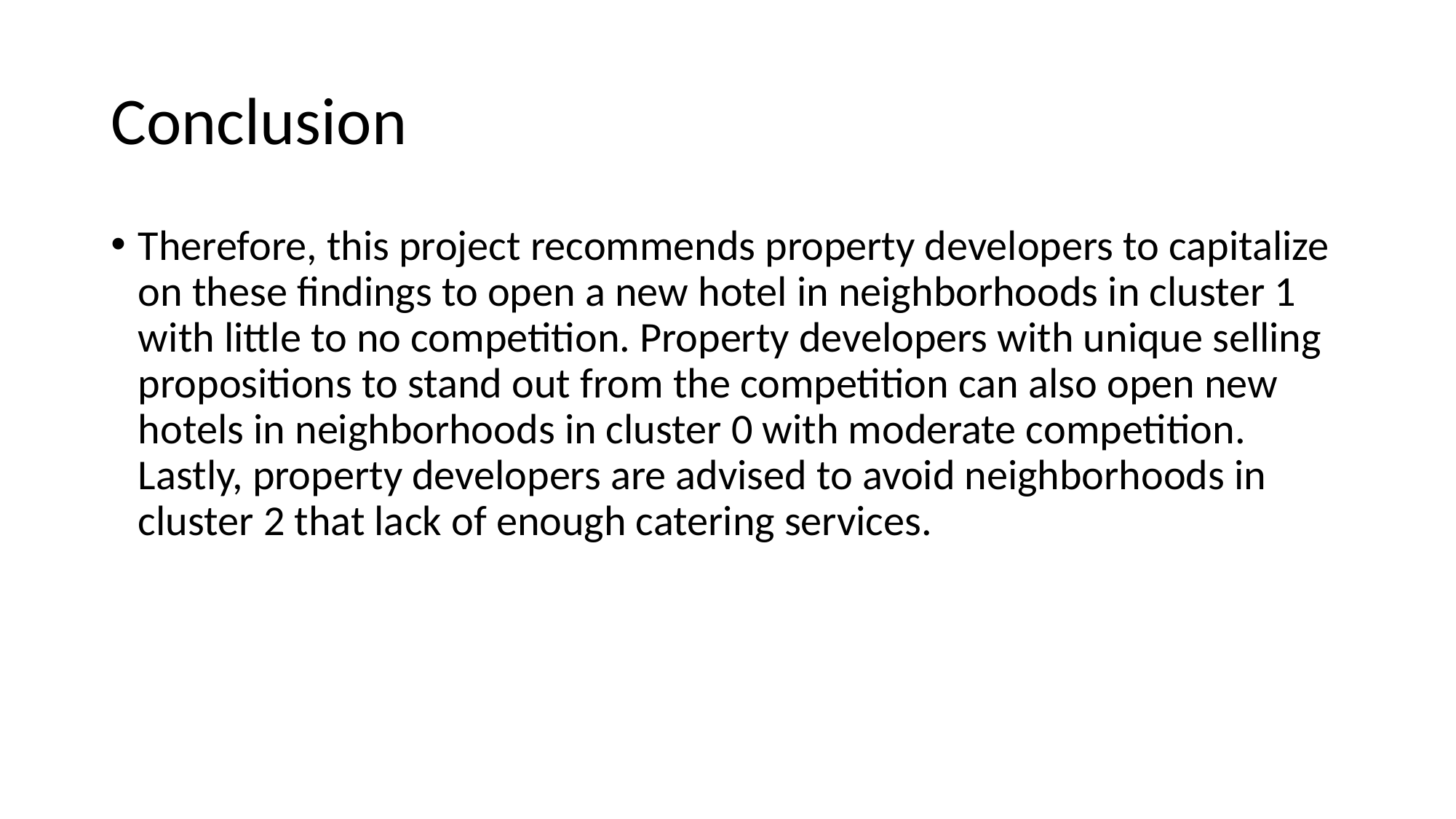

# Conclusion
Therefore, this project recommends property developers to capitalize on these findings to open a new hotel in neighborhoods in cluster 1 with little to no competition. Property developers with unique selling propositions to stand out from the competition can also open new hotels in neighborhoods in cluster 0 with moderate competition. Lastly, property developers are advised to avoid neighborhoods in cluster 2 that lack of enough catering services.